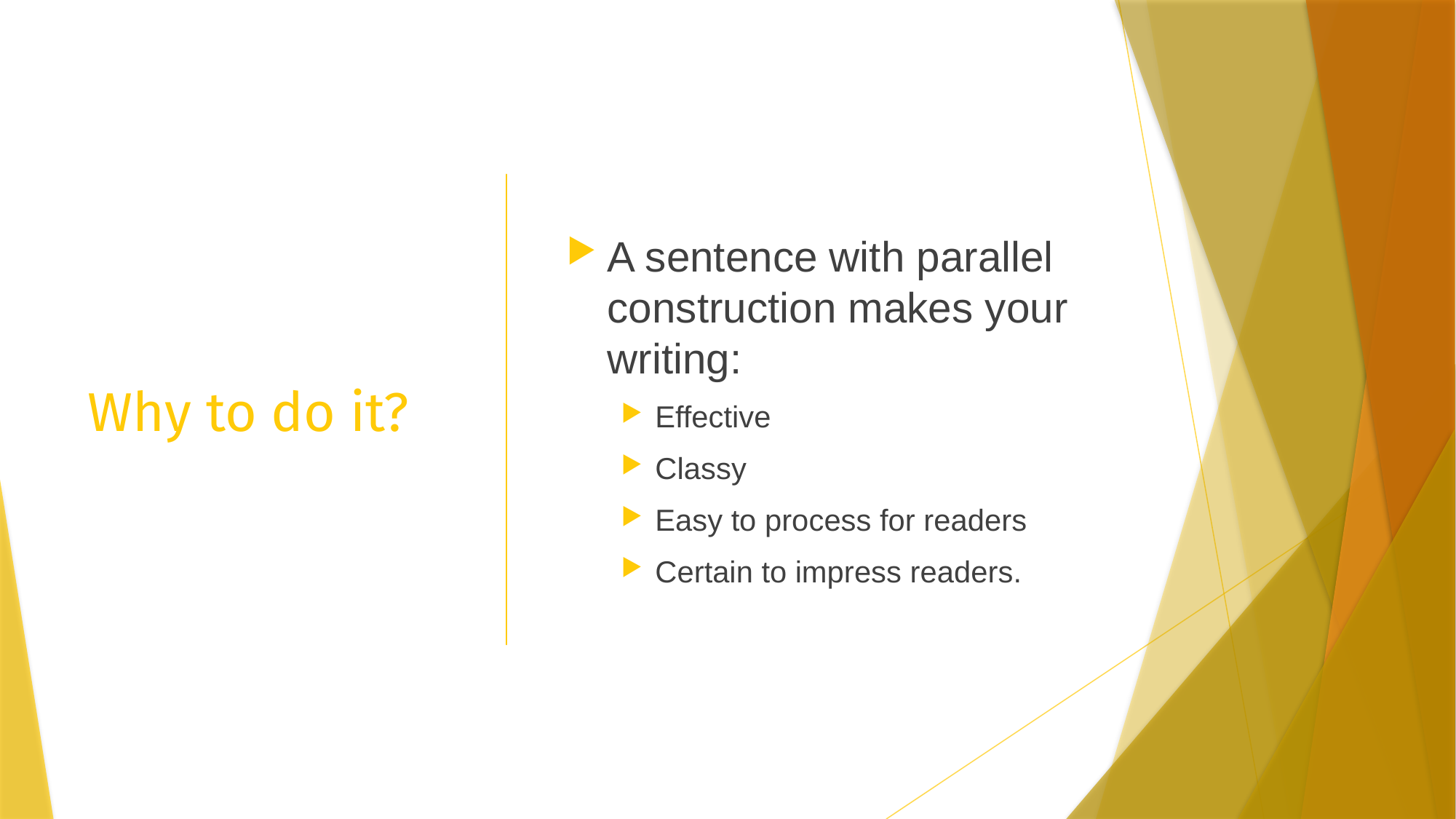

# Why to do it?
A sentence with parallel construction makes your writing:
Effective
Classy
Easy to process for readers
Certain to impress readers.